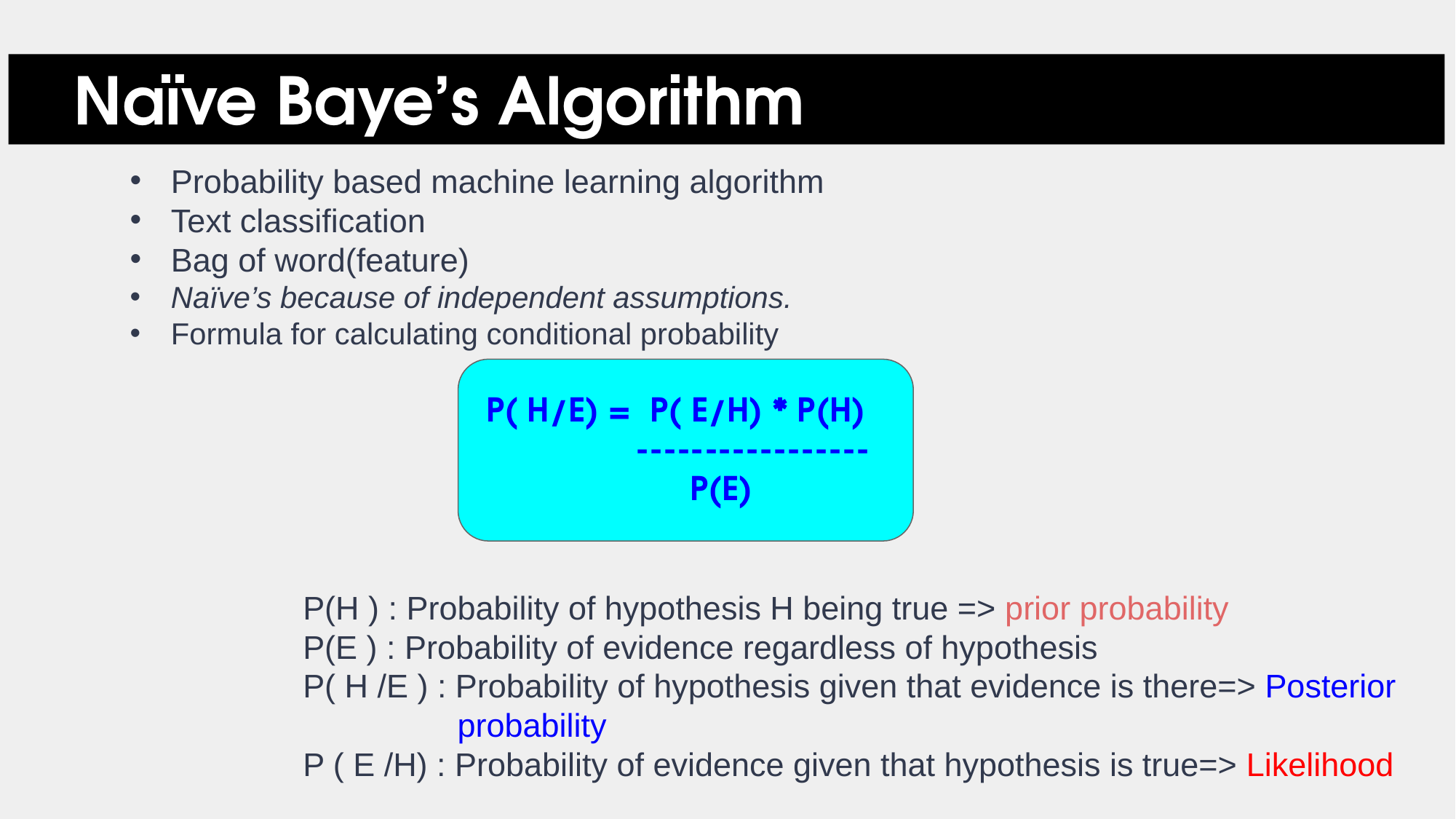

Naïve Baye’s Algorithm
Probability based machine learning algorithm
Text classification
Bag of word(feature)
Naïve’s because of independent assumptions.
Formula for calculating conditional probability

             P(H ) : Probability of hypothesis H being true => prior probability
             P(E ) : Probability of evidence regardless of hypothesis
             P( H /E ) : Probability of hypothesis given that evidence is there=> Posterior
                              probability
             P ( E /H) : Probability of evidence given that hypothesis is true=> Likelihood

 P( H/E) =  P( E/H) * P(H)
                 -----------------
                       P(E)